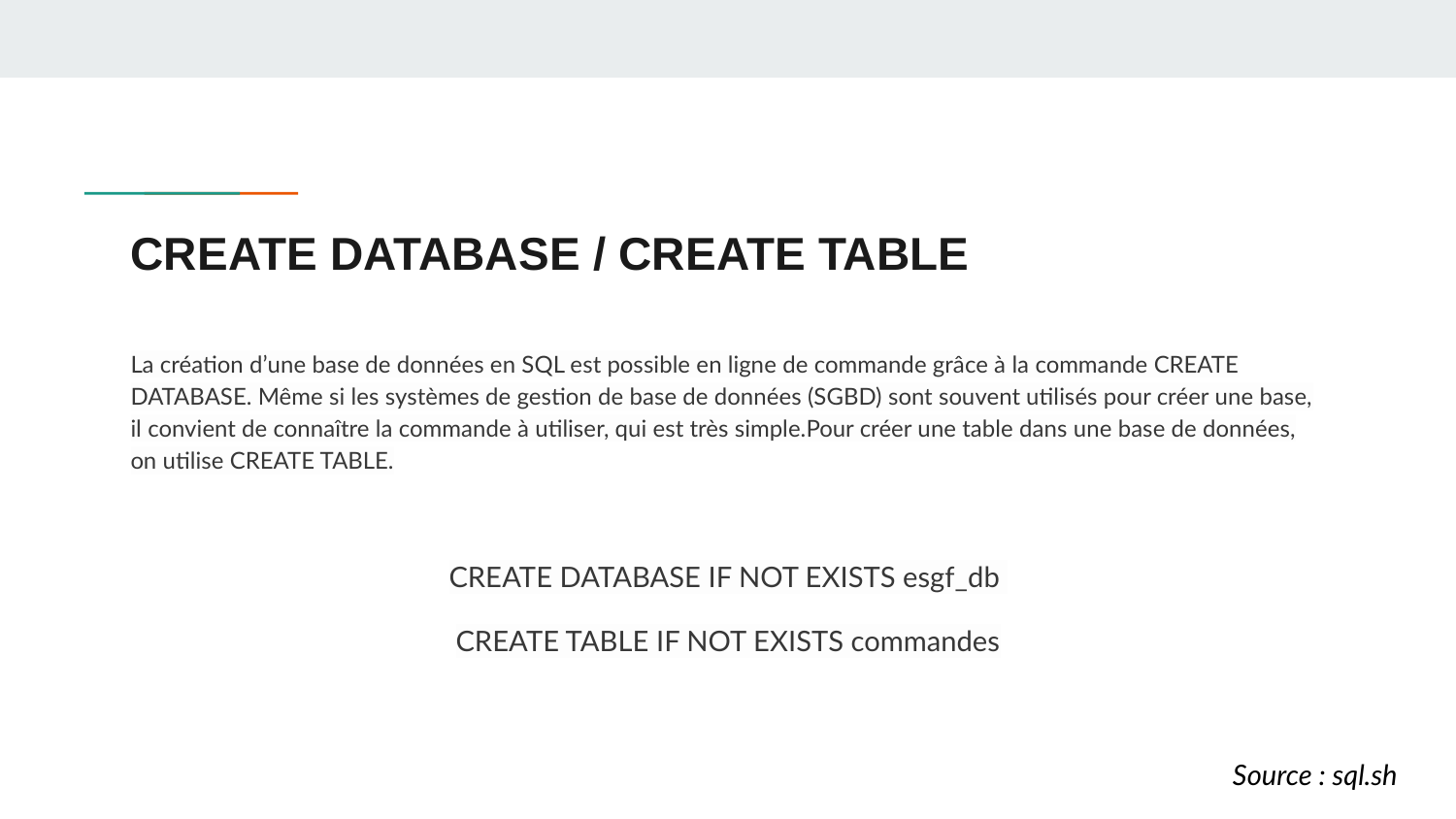

# CREATE DATABASE / CREATE TABLE
La création d’une base de données en SQL est possible en ligne de commande grâce à la commande CREATE DATABASE. Même si les systèmes de gestion de base de données (SGBD) sont souvent utilisés pour créer une base, il convient de connaître la commande à utiliser, qui est très simple.Pour créer une table dans une base de données, on utilise CREATE TABLE.

CREATE DATABASE IF NOT EXISTS esgf_db
CREATE TABLE IF NOT EXISTS commandes
Source : sql.sh